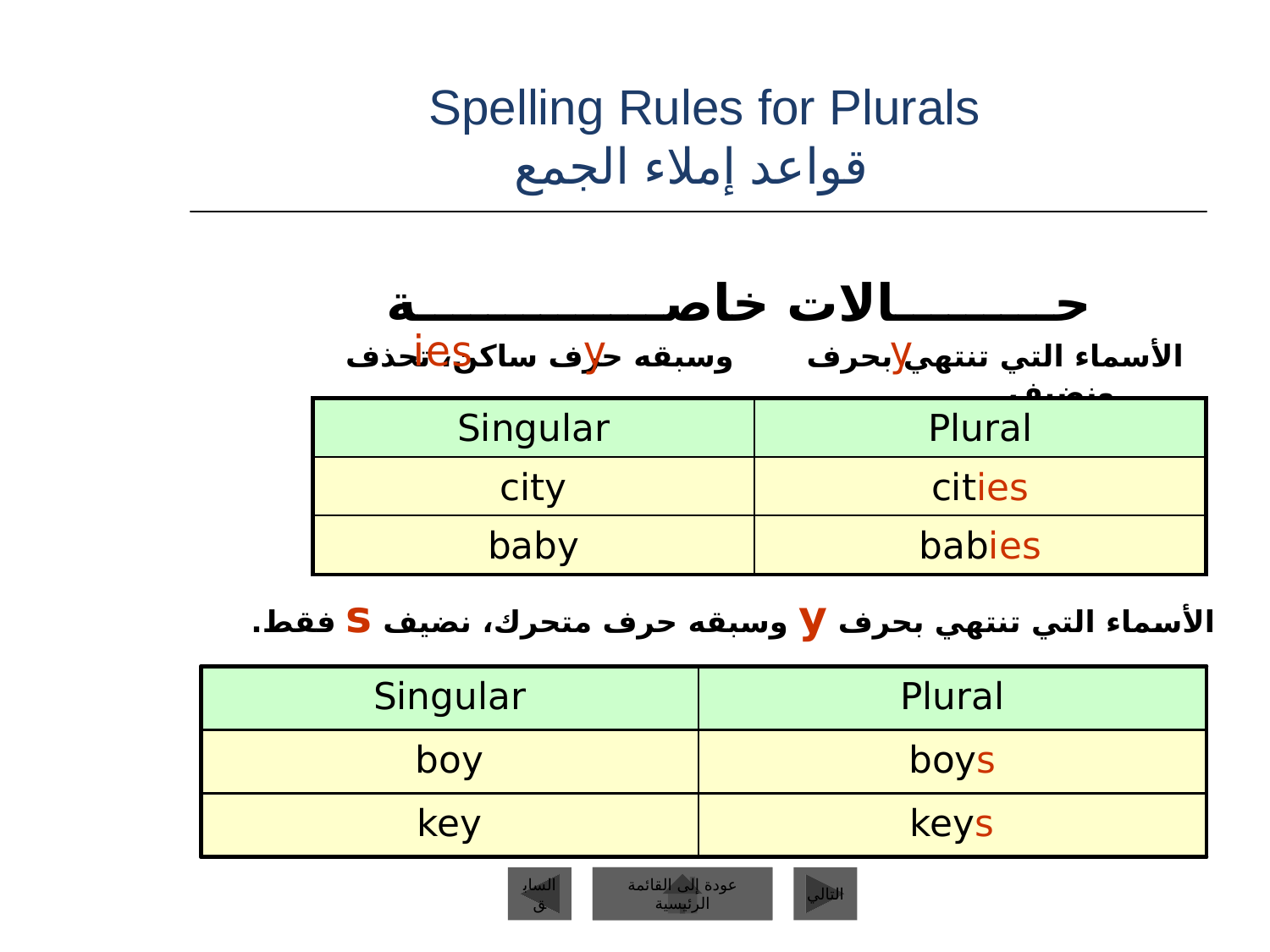

# Spelling Rules for Plurals قواعد إملاء الجمع
حـــــــــالات خاصــــــــــــــة
الأسماء التي تنتهي بحرف       وسبقه حرف ساكن، تحذف       ونضيف
ies
y
y
Singular
Plural
city
cities
baby
babies

الأسماء التي تنتهي بحرف y وسبقه حرف متحرك، نضيف s فقط.
Singular
Plural
boy
boys
key
keys

السابق
عودة إلى القائمة الرئيسية
التالي
عودة إلى القائمة الرئيسية